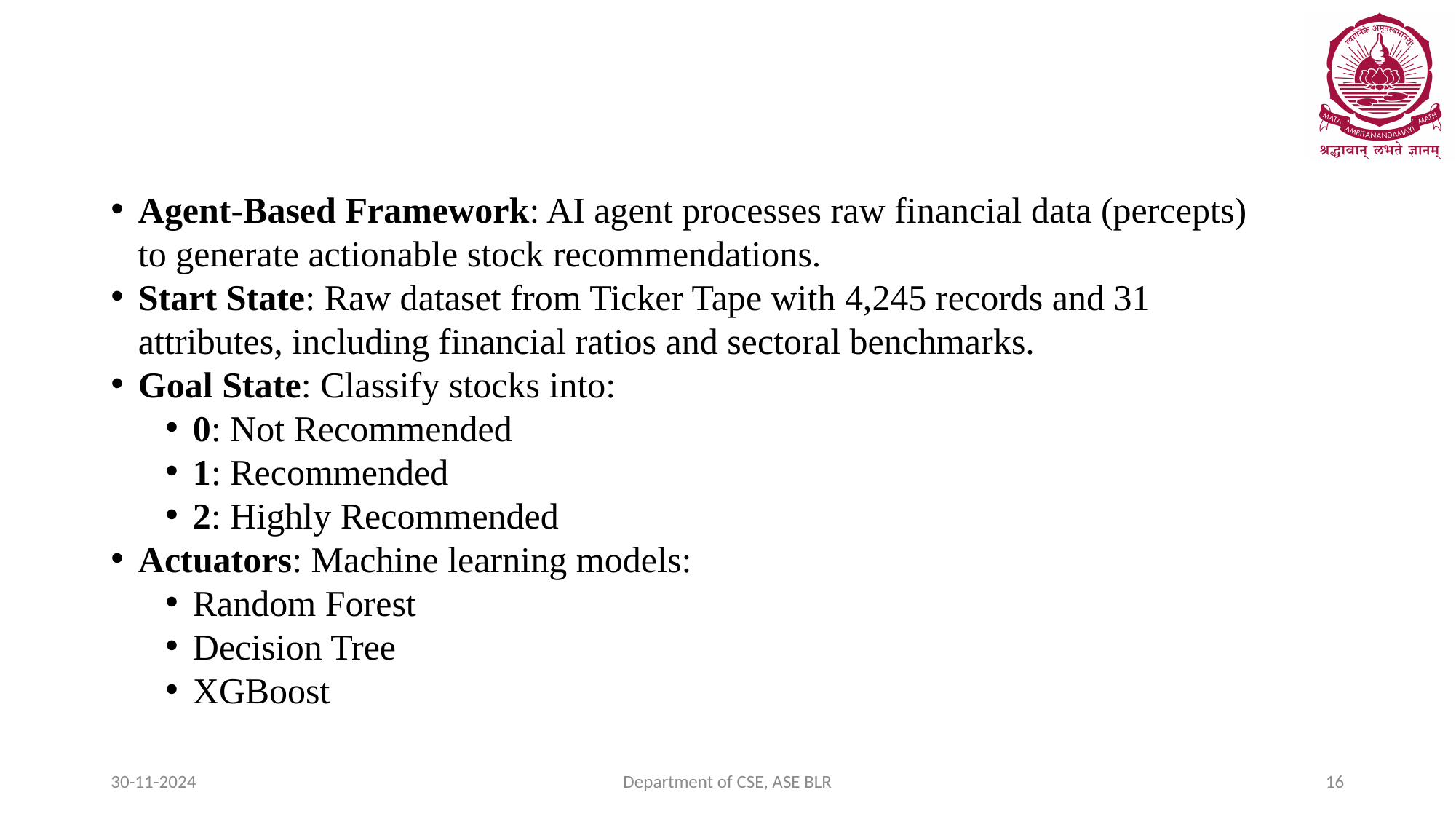

#
Agent-Based Framework: AI agent processes raw financial data (percepts) to generate actionable stock recommendations.
Start State: Raw dataset from Ticker Tape with 4,245 records and 31 attributes, including financial ratios and sectoral benchmarks.
Goal State: Classify stocks into:
0: Not Recommended
1: Recommended
2: Highly Recommended
Actuators: Machine learning models:
Random Forest
Decision Tree
XGBoost

30-11-2024
Department of CSE, ASE BLR
16